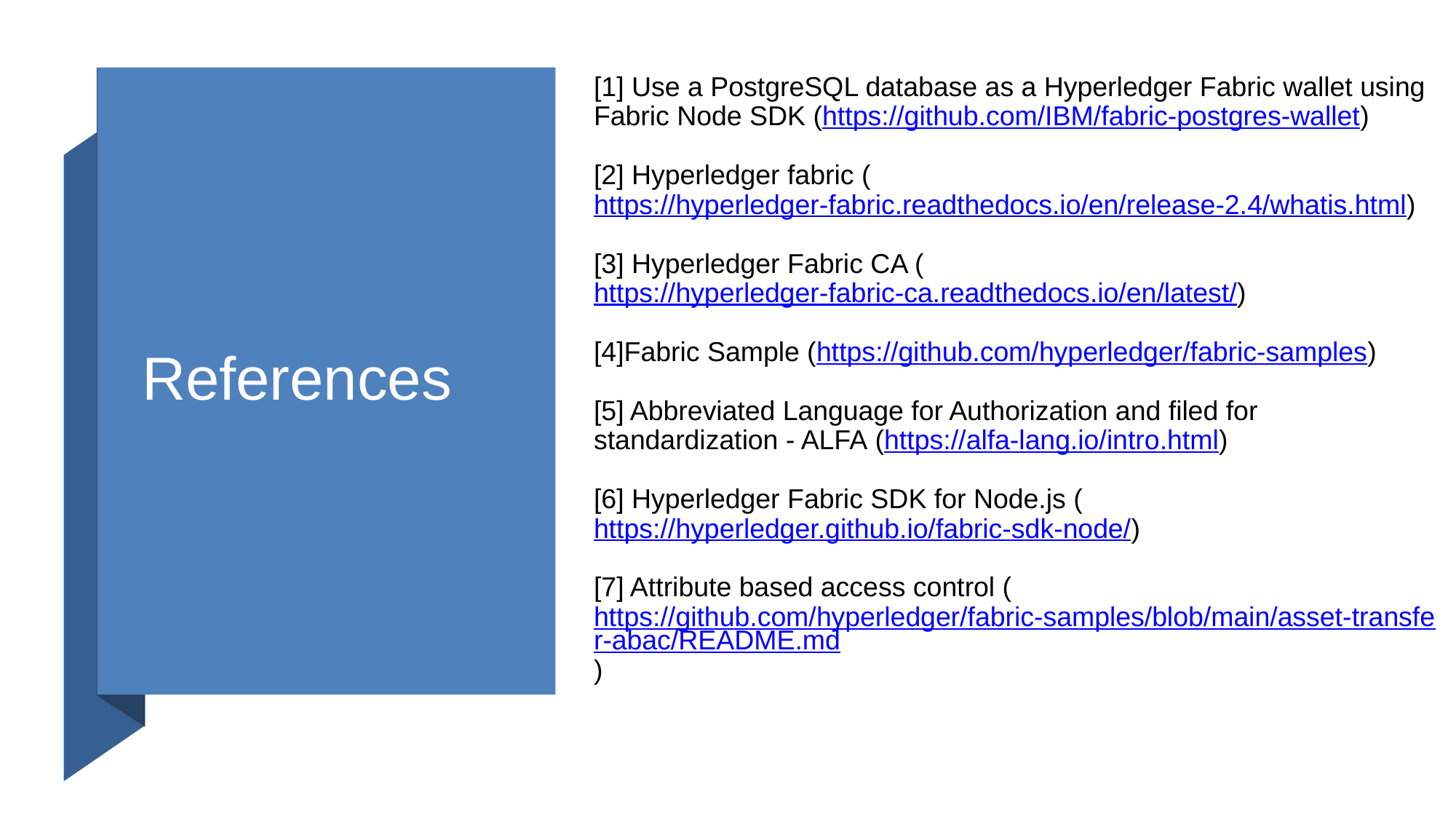

[1] Use a PostgreSQL database as a Hyperledger Fabric wallet using Fabric Node SDK (https://github.com/IBM/fabric-postgres-wallet)

[2] Hyperledger fabric (https://hyperledger-fabric.readthedocs.io/en/release-2.4/whatis.html)

[3] Hyperledger Fabric CA (https://hyperledger-fabric-ca.readthedocs.io/en/latest/)

[4]Fabric Sample (https://github.com/hyperledger/fabric-samples)

[5] Abbreviated Language for Authorization and filed for standardization - ALFA (https://alfa-lang.io/intro.html)

[6] Hyperledger Fabric SDK for Node.js (https://hyperledger.github.io/fabric-sdk-node/)

[7] Attribute based access control (https://github.com/hyperledger/fabric-samples/blob/main/asset-transfer-abac/README.md)

References